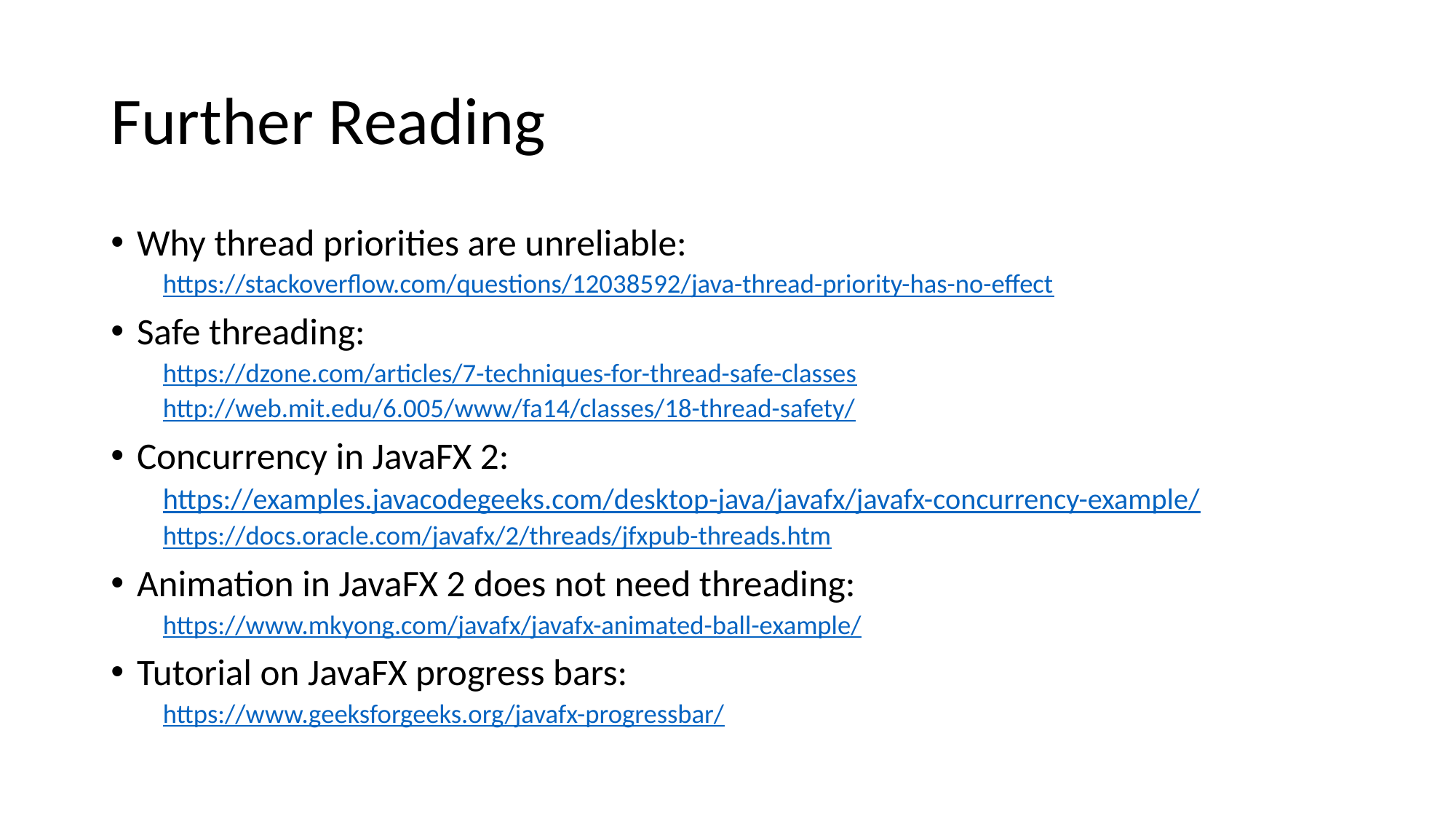

# Further Reading
Why thread priorities are unreliable:
https://stackoverflow.com/questions/12038592/java-thread-priority-has-no-effect
Safe threading:
https://dzone.com/articles/7-techniques-for-thread-safe-classes
http://web.mit.edu/6.005/www/fa14/classes/18-thread-safety/
Concurrency in JavaFX 2:
https://examples.javacodegeeks.com/desktop-java/javafx/javafx-concurrency-example/
https://docs.oracle.com/javafx/2/threads/jfxpub-threads.htm
Animation in JavaFX 2 does not need threading:
https://www.mkyong.com/javafx/javafx-animated-ball-example/
Tutorial on JavaFX progress bars:
https://www.geeksforgeeks.org/javafx-progressbar/